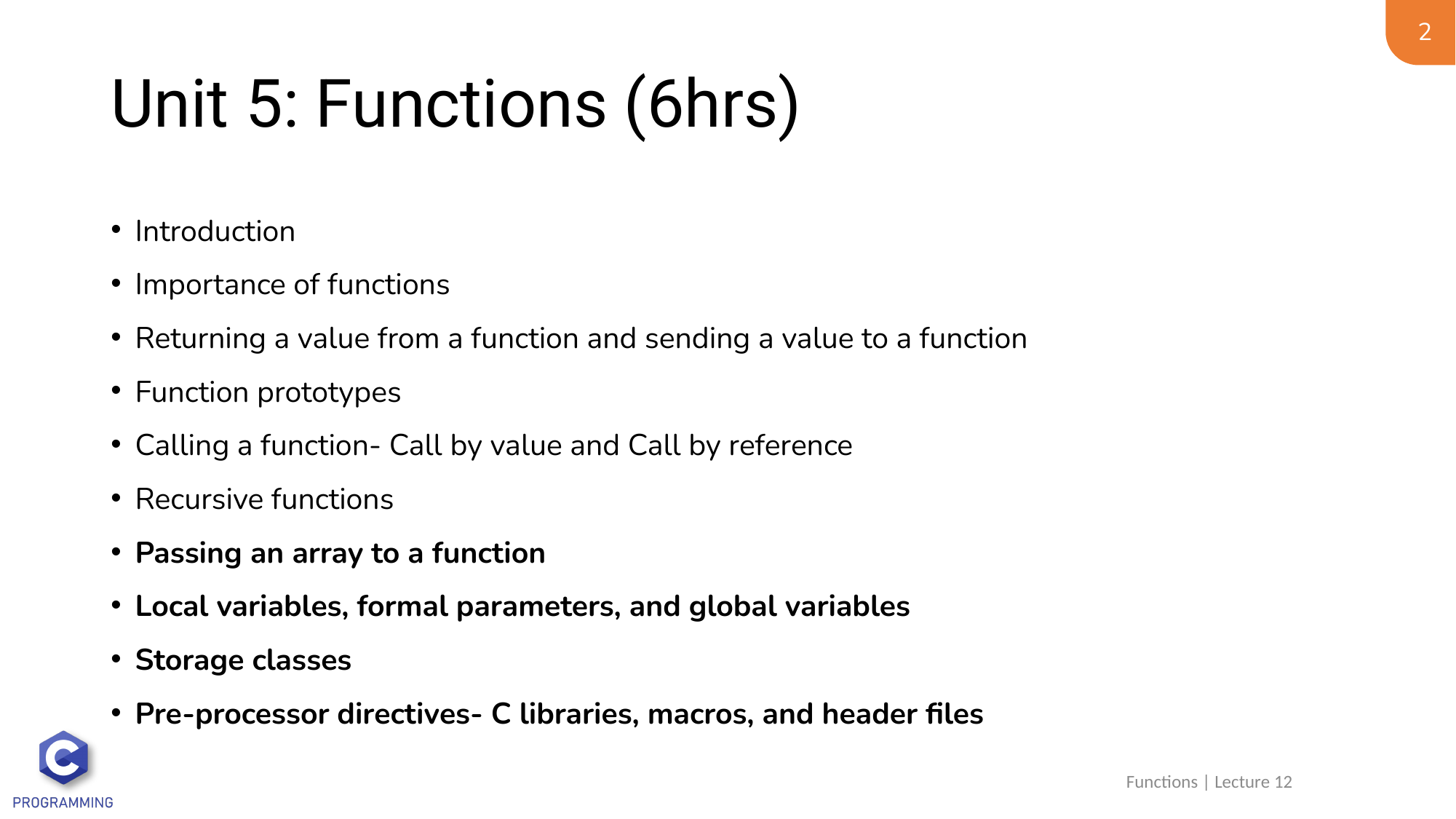

2
# Unit 5: Functions (6hrs)
Introduction
Importance of functions
Returning a value from a function and sending a value to a function
Function prototypes
Calling a function- Call by value and Call by reference
Recursive functions
Passing an array to a function
Local variables, formal parameters, and global variables
Storage classes
Pre-processor directives- C libraries, macros, and header files
Functions | Lecture 12